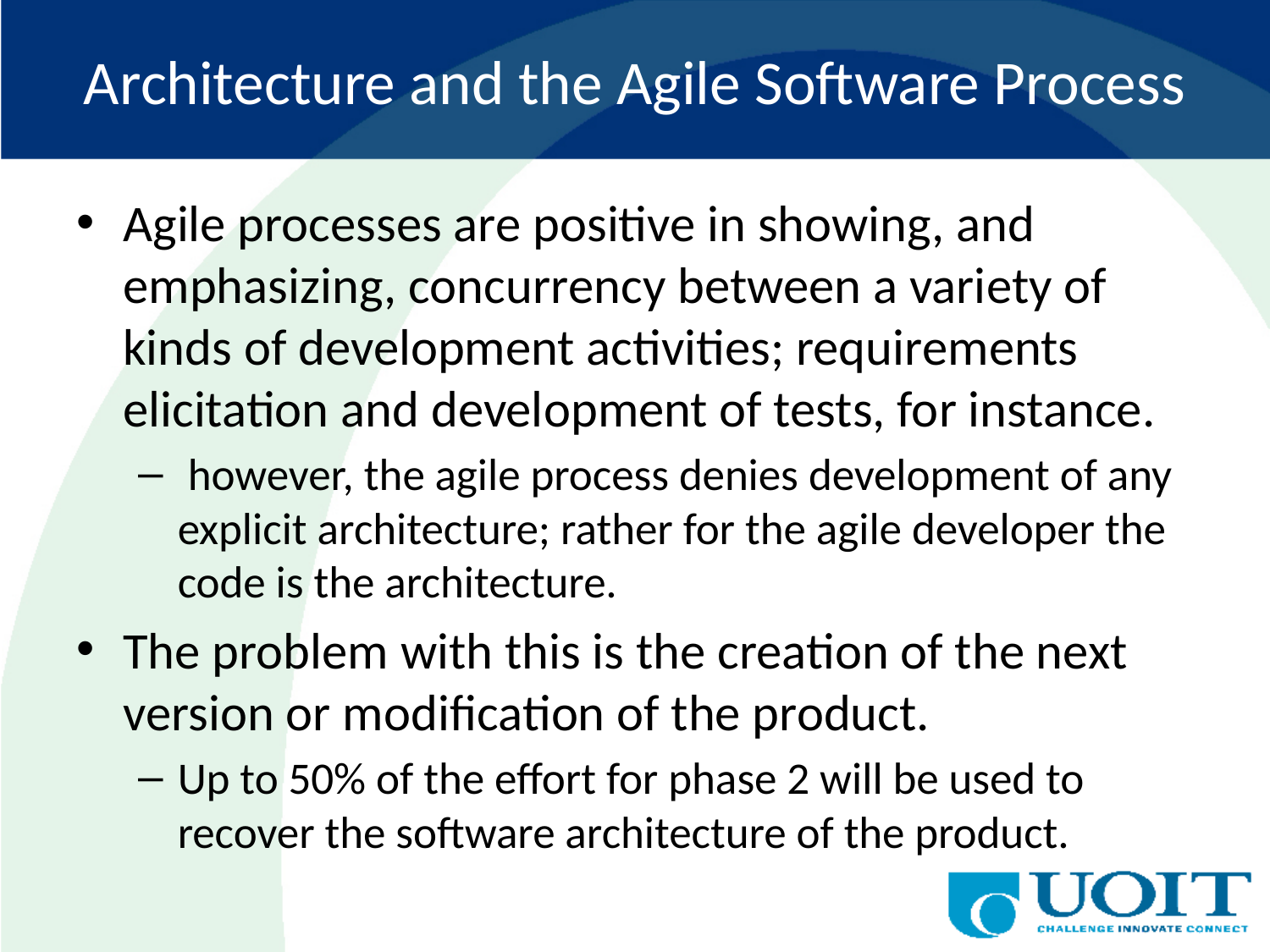

# Architecture and the Agile Software Process
Agile processes are positive in showing, and emphasizing, concurrency between a variety of kinds of development activities; requirements elicitation and development of tests, for instance.
 however, the agile process denies development of any explicit architecture; rather for the agile developer the code is the architecture.
The problem with this is the creation of the next version or modification of the product.
Up to 50% of the effort for phase 2 will be used to recover the software architecture of the product.